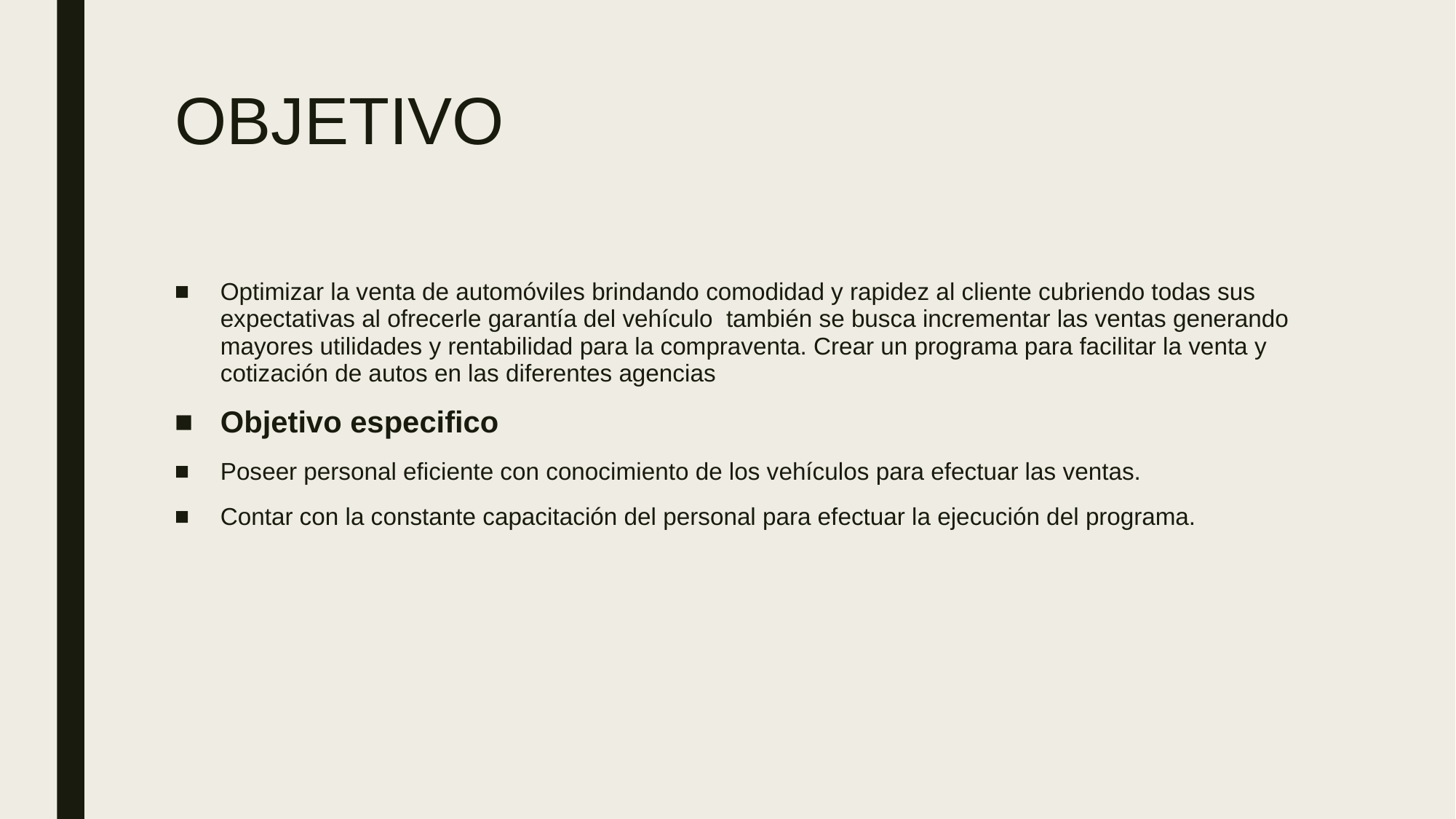

# OBJETIVO
Optimizar la venta de automóviles brindando comodidad y rapidez al cliente cubriendo todas sus expectativas al ofrecerle garantía del vehículo  también se busca incrementar las ventas generando mayores utilidades y rentabilidad para la compraventa. Crear un programa para facilitar la venta y cotización de autos en las diferentes agencias
Objetivo especifico
Poseer personal eficiente con conocimiento de los vehículos para efectuar las ventas.
Contar con la constante capacitación del personal para efectuar la ejecución del programa.